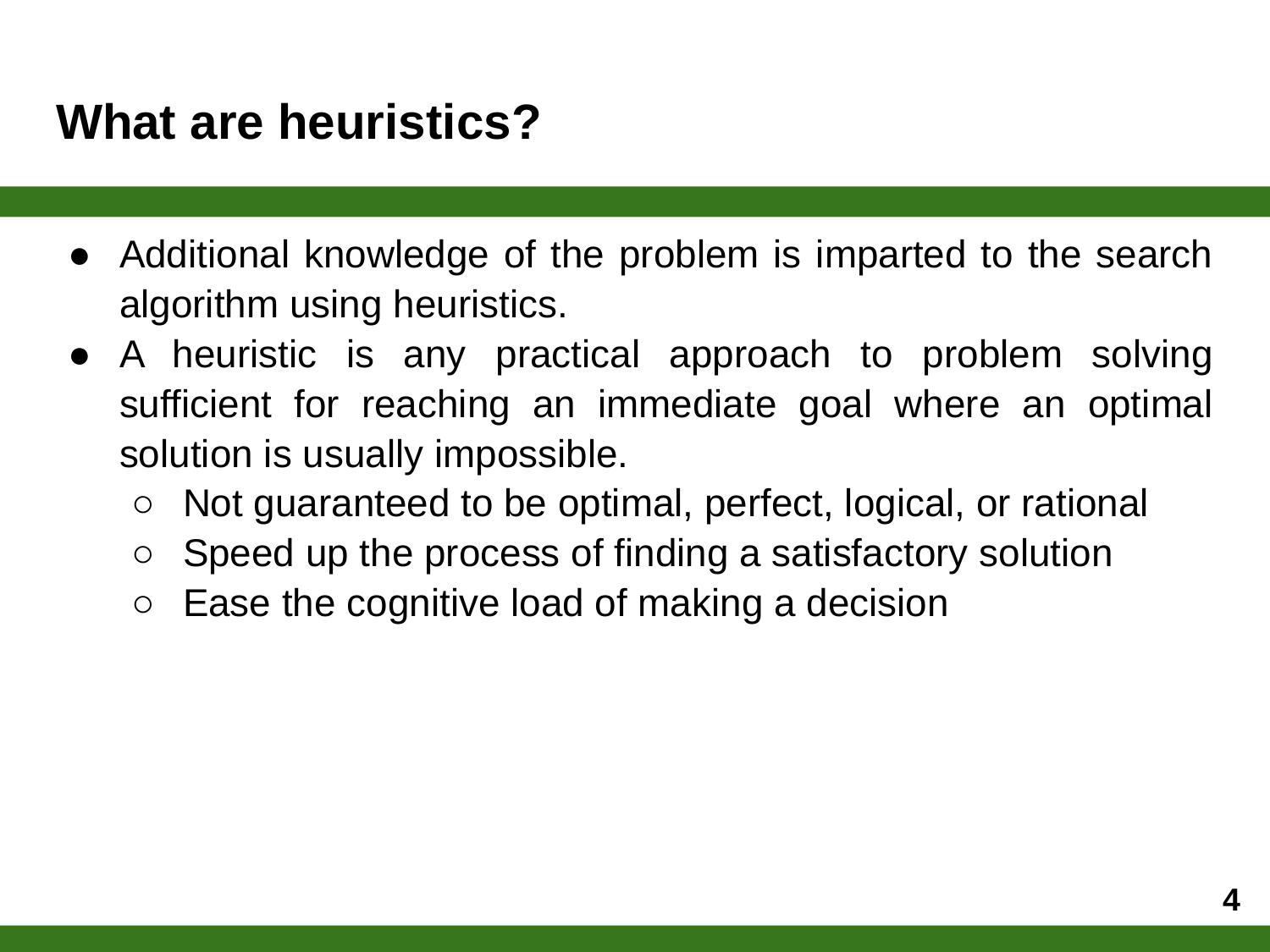

# What are heuristics?
Additional knowledge of the problem is imparted to the search algorithm using heuristics.
A heuristic is any practical approach to problem solving sufficient for reaching an immediate goal where an optimal solution is usually impossible.
Not guaranteed to be optimal, perfect, logical, or rational
Speed up the process of finding a satisfactory solution
Ease the cognitive load of making a decision
4